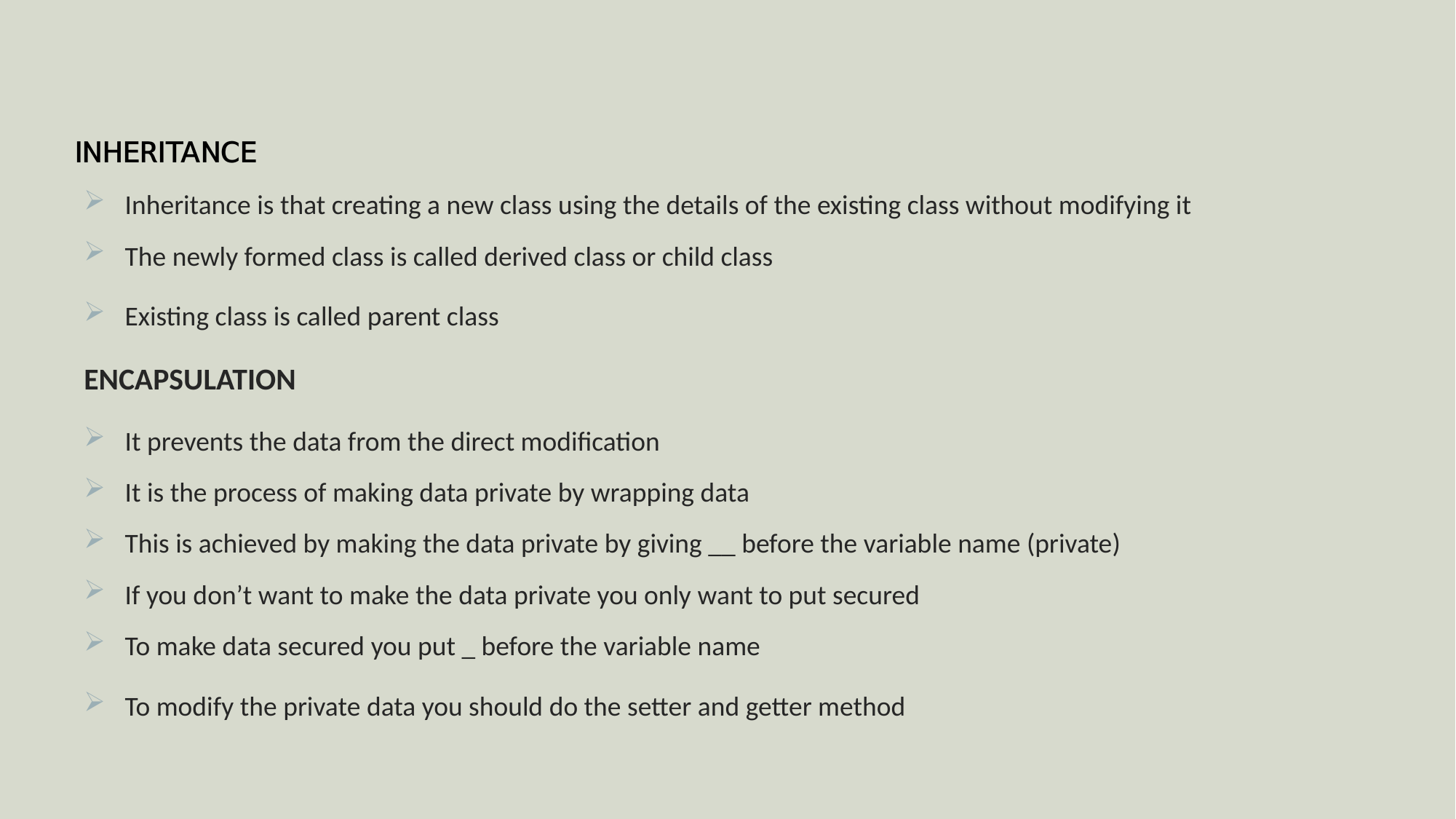

INHERITANCE
Inheritance is that creating a new class using the details of the existing class without modifying it
The newly formed class is called derived class or child class
Existing class is called parent class
ENCAPSULATION
It prevents the data from the direct modification
It is the process of making data private by wrapping data
This is achieved by making the data private by giving __ before the variable name (private)
If you don’t want to make the data private you only want to put secured
To make data secured you put _ before the variable name
To modify the private data you should do the setter and getter method